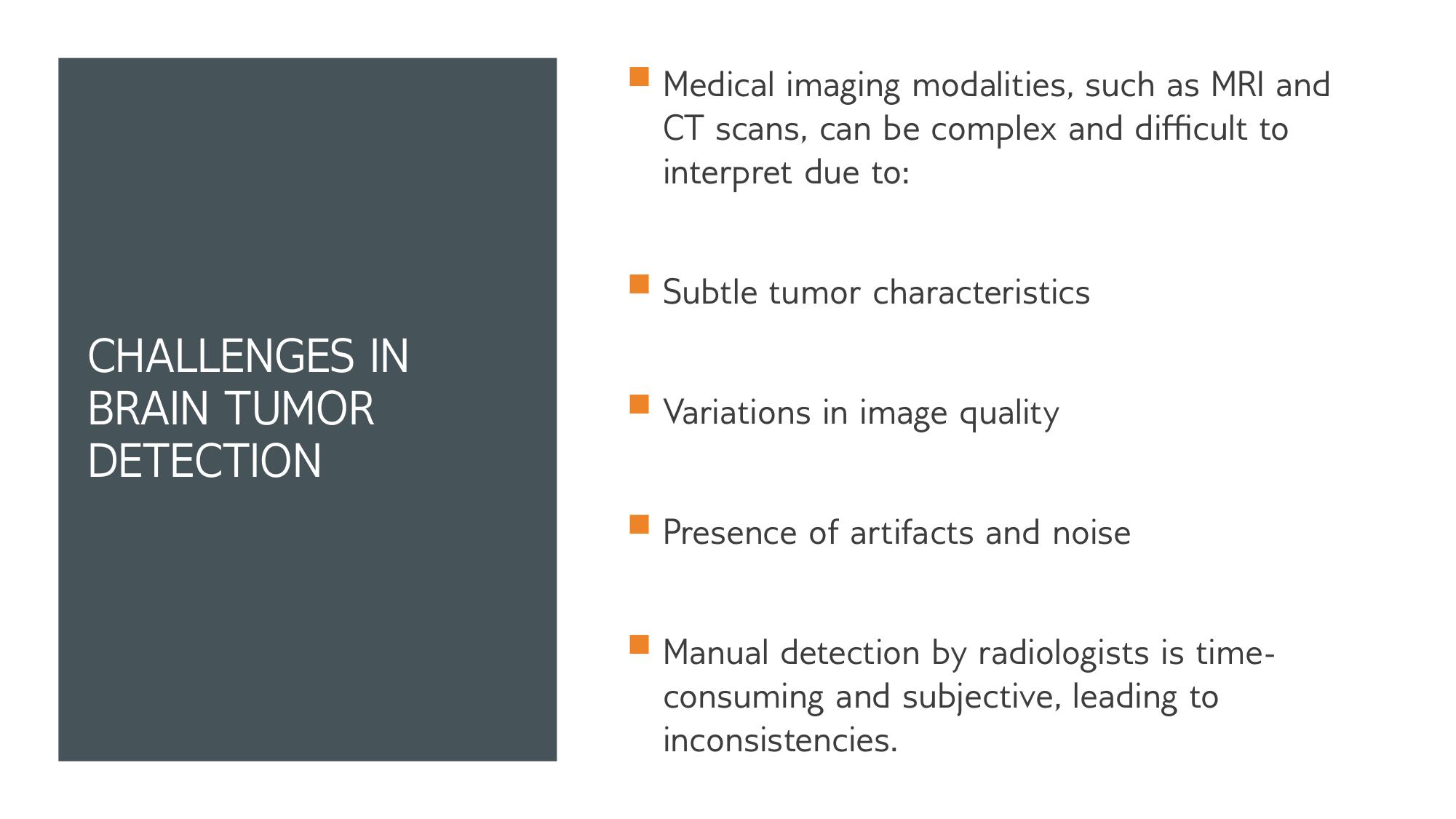

# Challenges in Brain Tumor Detection
Medical imaging modalities, such as MRI and CT scans, can be complex and difficult to interpret due to:

Subtle tumor characteristics

Variations in image quality

Presence of artifacts and noise

Manual detection by radiologists is time-consuming and subjective, leading to inconsistencies.